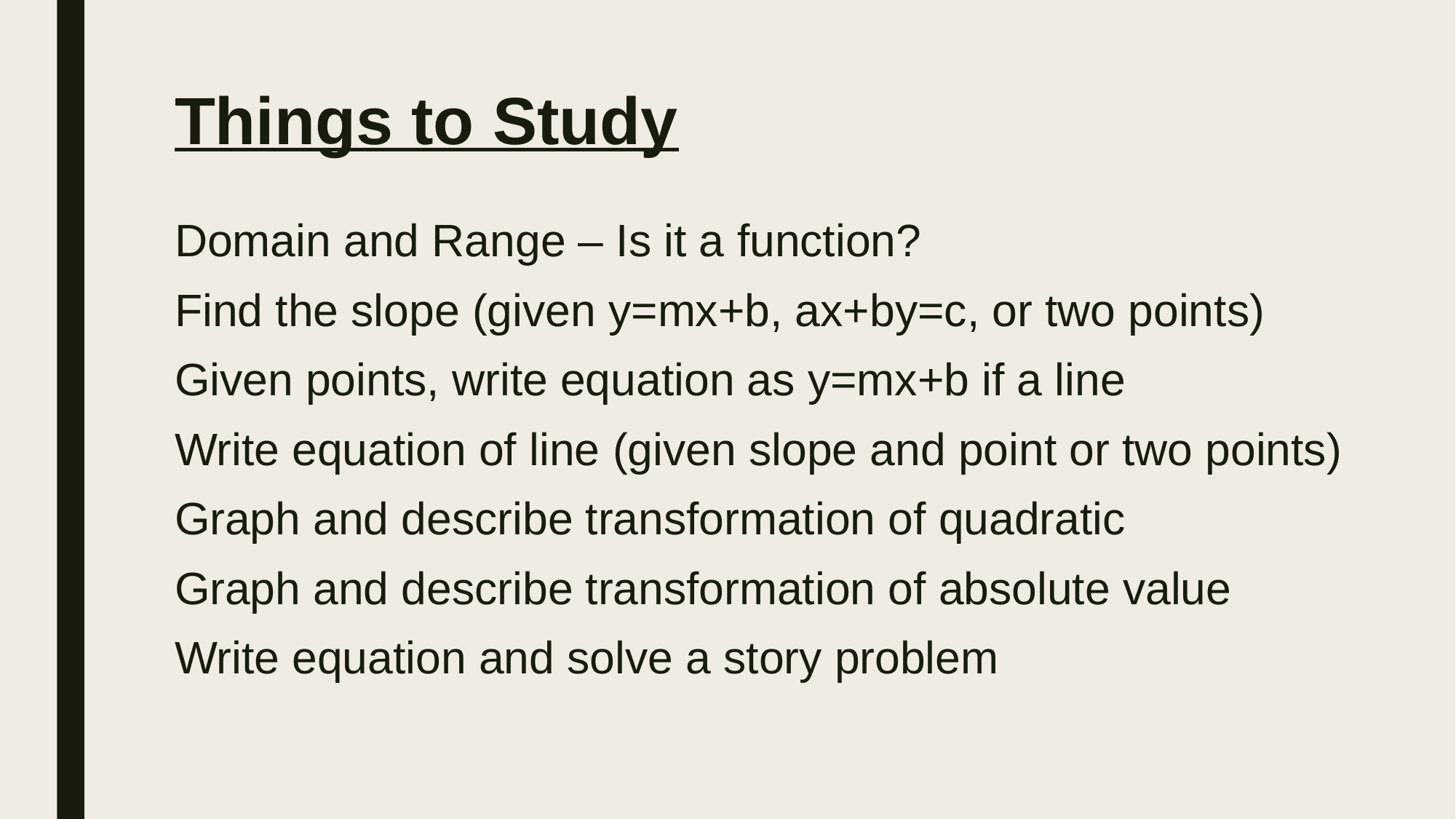

# Things to Study
Domain and Range – Is it a function?
Find the slope (given y=mx+b, ax+by=c, or two points)
Given points, write equation as y=mx+b if a line
Write equation of line (given slope and point or two points)
Graph and describe transformation of quadratic
Graph and describe transformation of absolute value
Write equation and solve a story problem